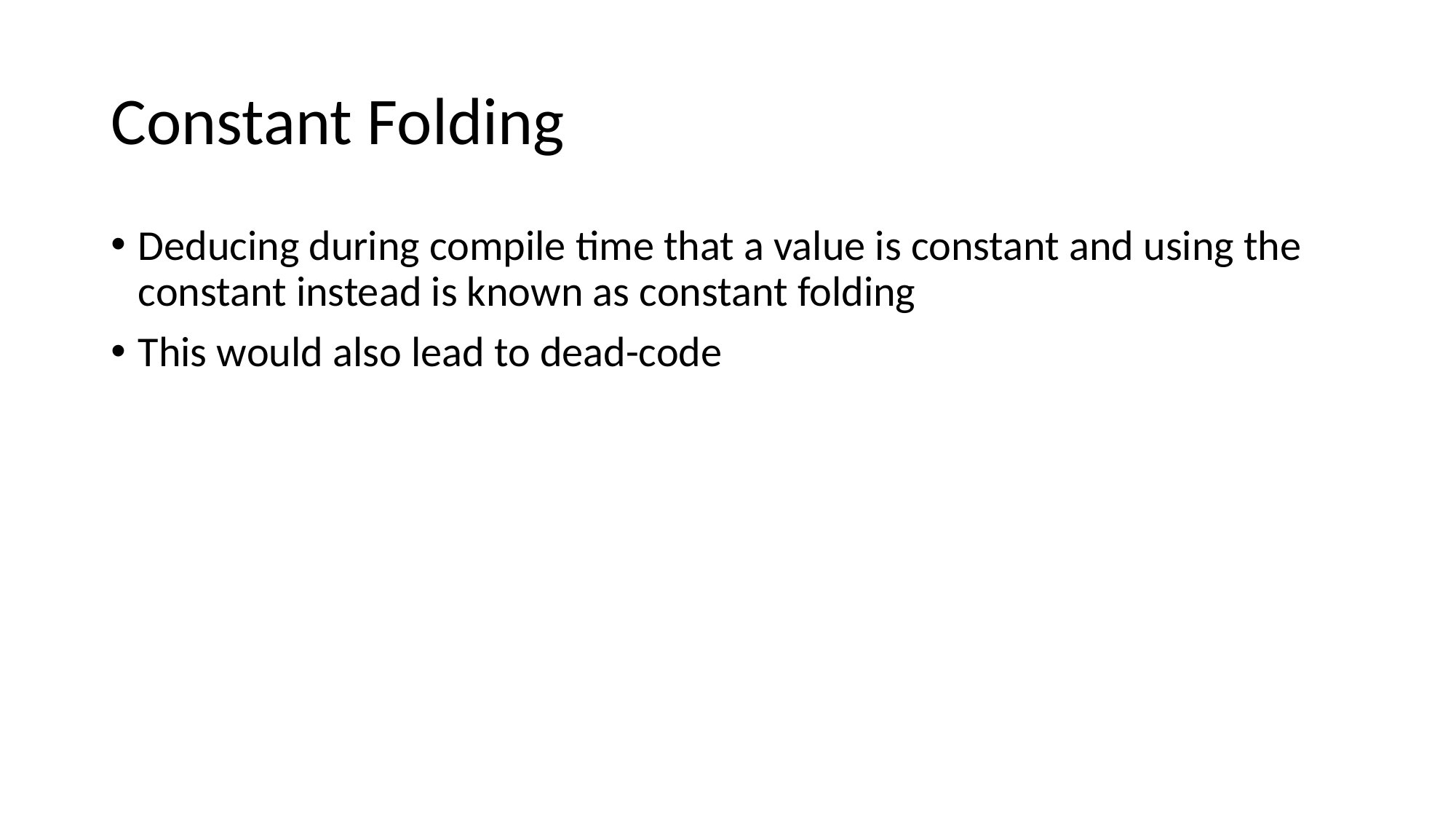

# Constant Folding
Deducing during compile time that a value is constant and using the constant instead is known as constant folding
This would also lead to dead-code